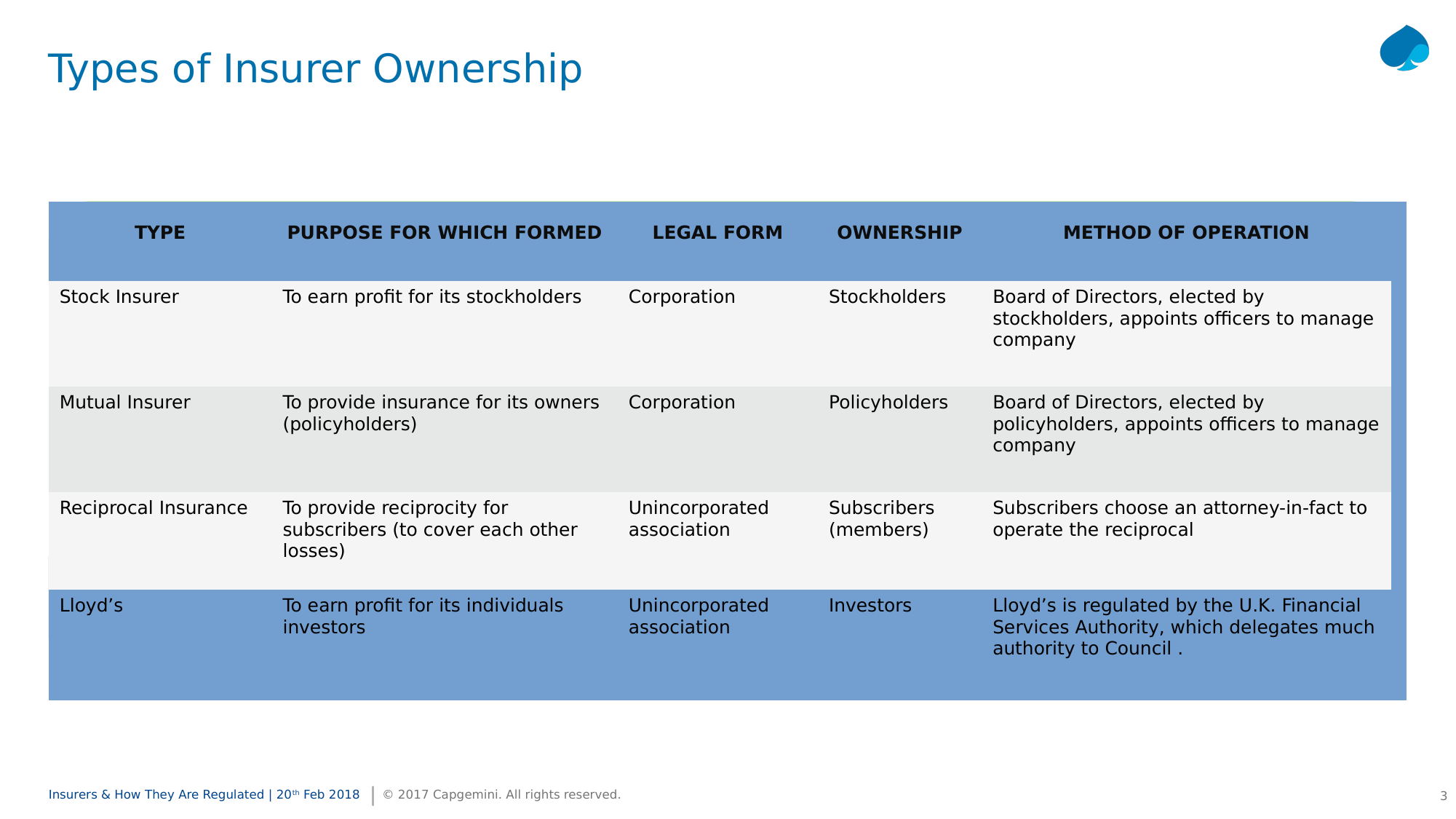

# Types of Insurer Ownership

| TYPE | PURPOSE FOR WHICH FORMED | LEGAL FORM | OWNERSHIP | METHOD OF OPERATION |
| --- | --- | --- | --- | --- |
| Stock Insurer | To earn profit for its stockholders | Corporation | Stockholders | Board of Directors, elected by stockholders, appoints officers to manage company |
| Mutual Insurer | To provide insurance for its owners (policyholders) | Corporation | Policyholders | Board of Directors, elected by policyholders, appoints officers to manage company |
| Reciprocal Insurance | To provide reciprocity for subscribers (to cover each other losses) | Unincorporated association | Subscribers (members) | Subscribers choose an attorney-in-fact to operate the reciprocal |
| Lloyd’s | To earn profit for its individuals investors | Unincorporated association | Investors | Lloyd’s is regulated by the U.K. Financial Services Authority, which delegates much authority to Council . |